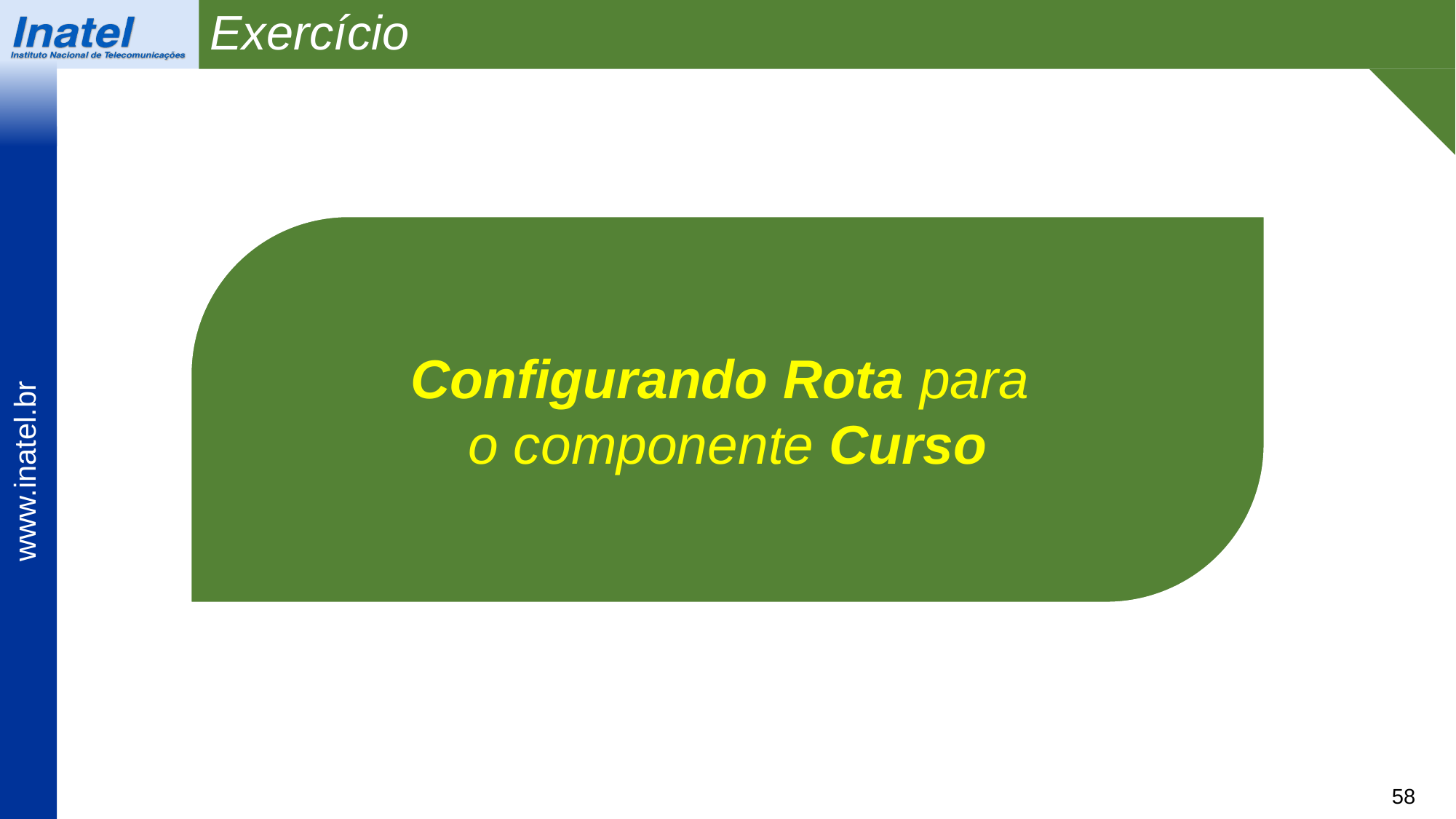

Exercício

Configurando Rota para
o componente Curso